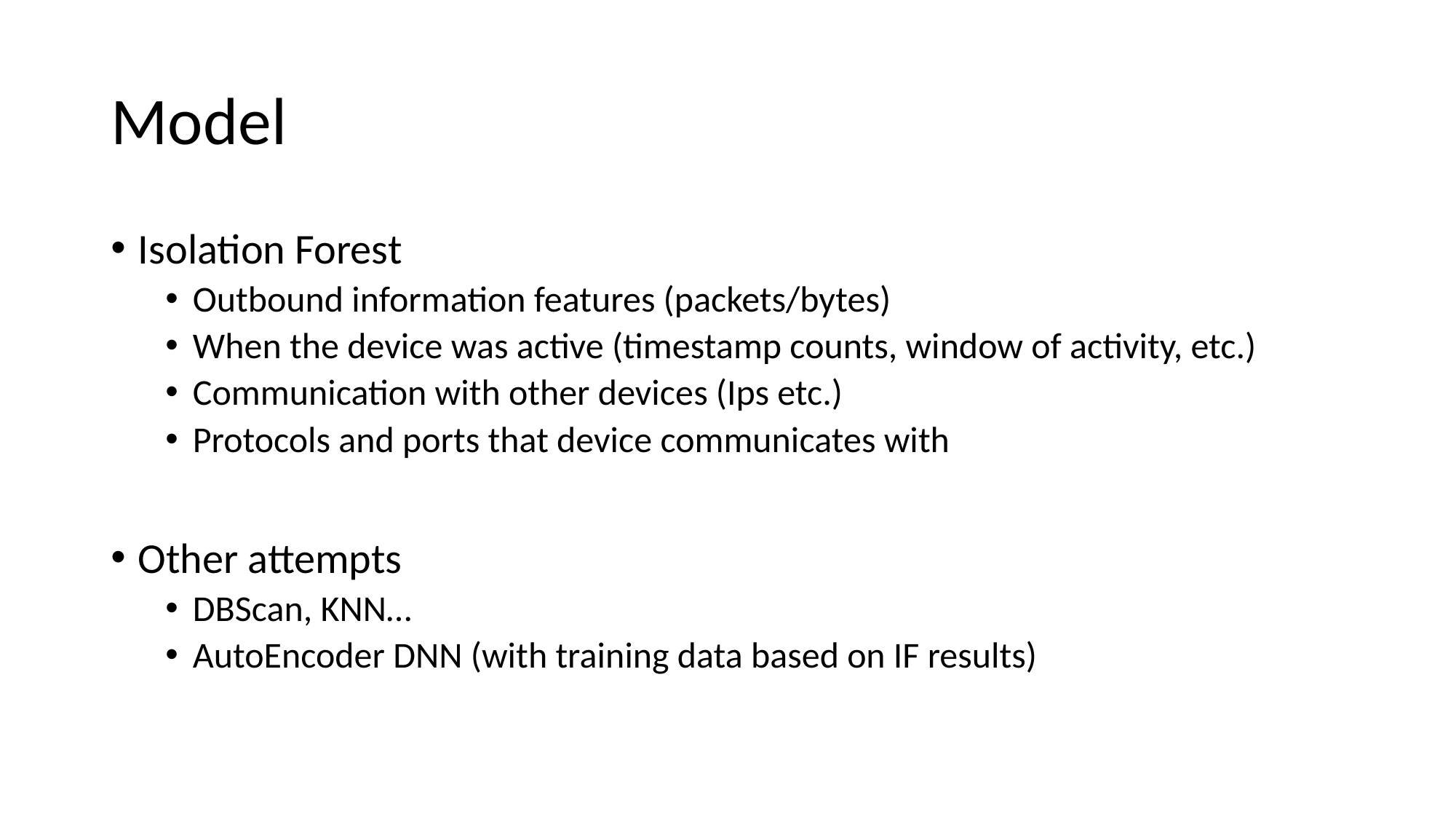

# Model
Isolation Forest
Outbound information features (packets/bytes)
When the device was active (timestamp counts, window of activity, etc.)
Communication with other devices (Ips etc.)
Protocols and ports that device communicates with

Other attempts
DBScan, KNN…
AutoEncoder DNN (with training data based on IF results)